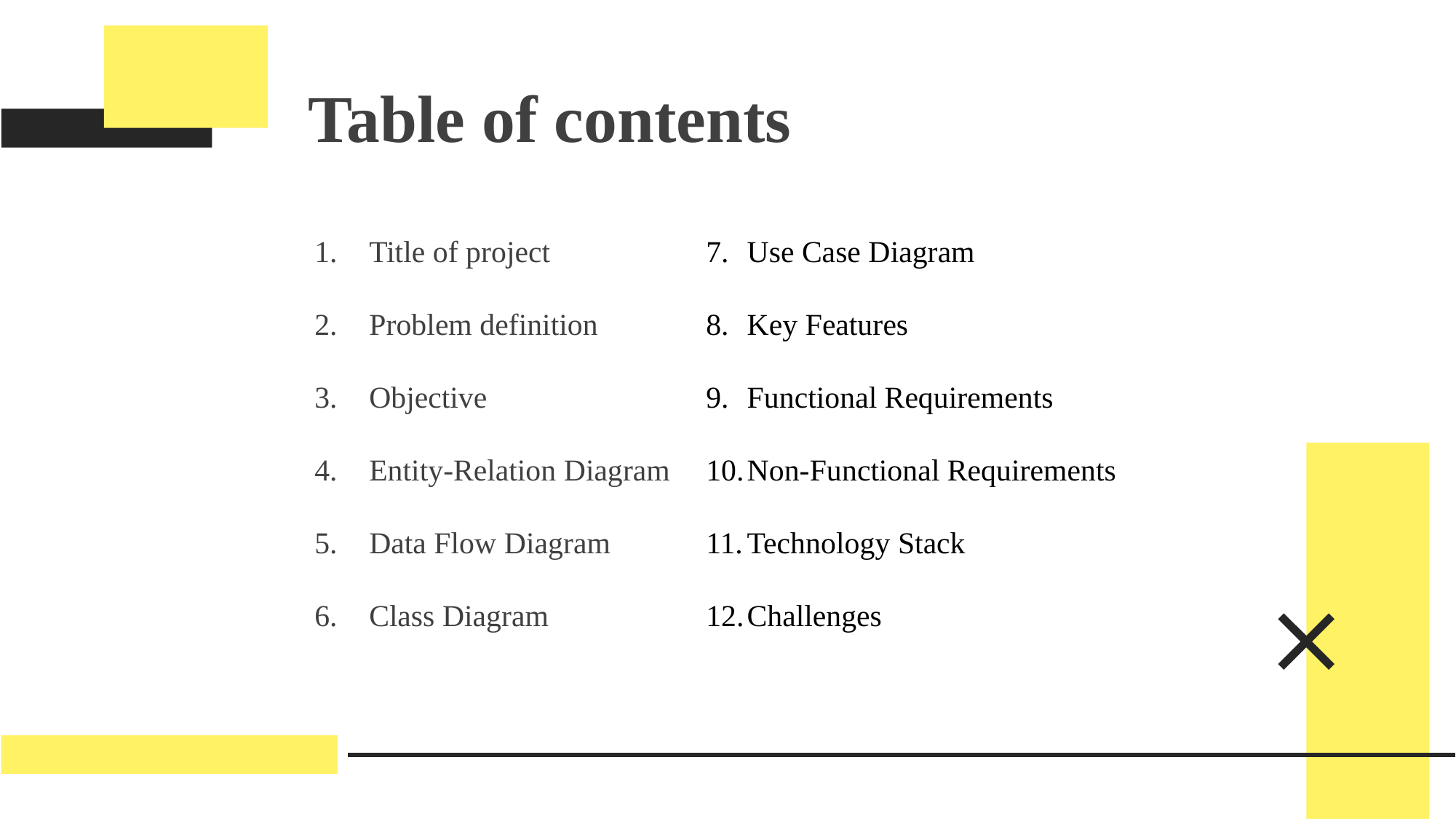

Table of contents

Title of project
Problem definition
Objective
Entity-Relation Diagram
Data Flow Diagram
Class Diagram
Use Case Diagram
Key Features
Functional Requirements
Non-Functional Requirements
Technology Stack
Challenges